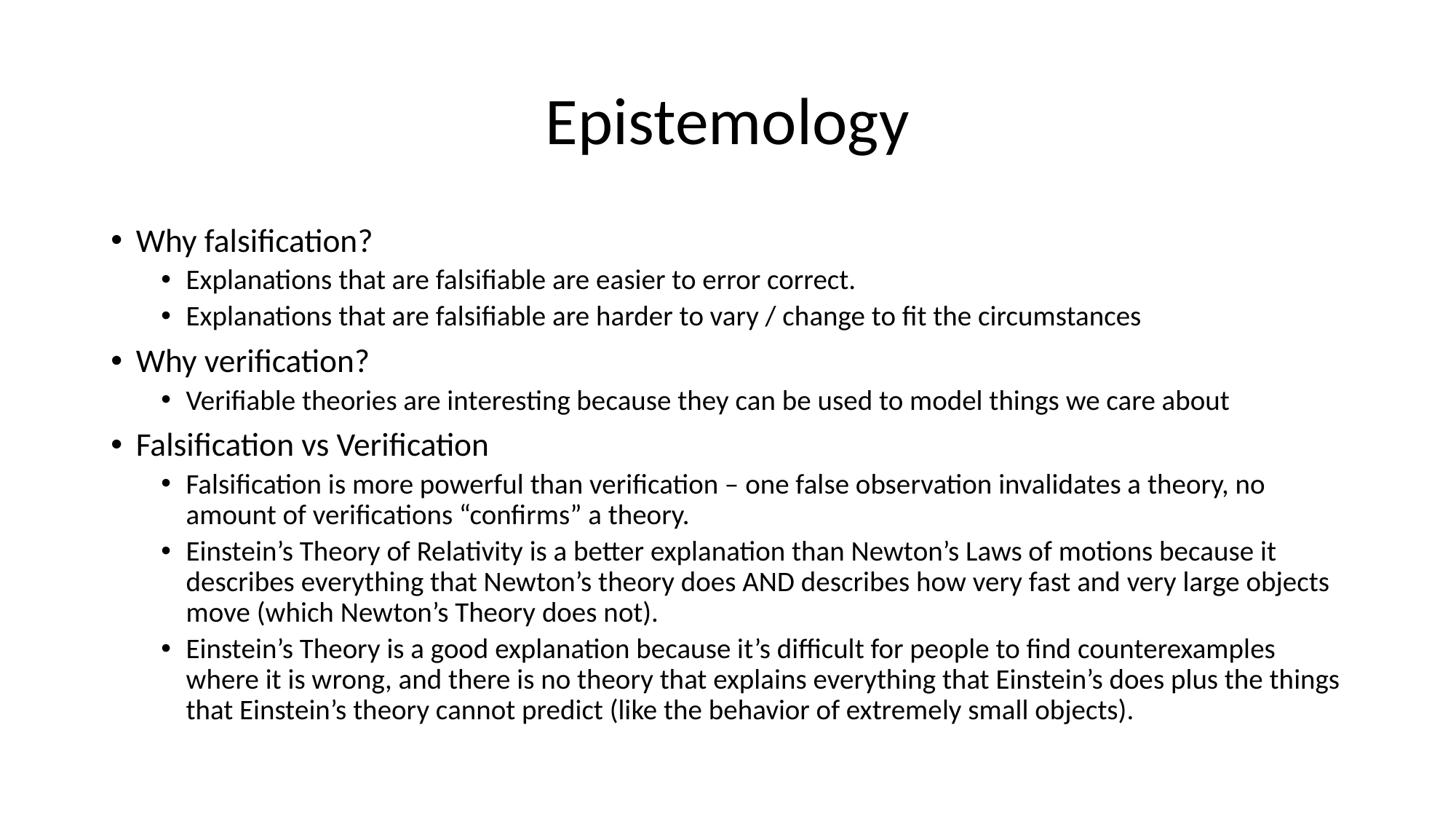

# Epistemology
Why falsification?
Explanations that are falsifiable are easier to error correct.
Explanations that are falsifiable are harder to vary / change to fit the circumstances
Why verification?
Verifiable theories are interesting because they can be used to model things we care about
Falsification vs Verification
Falsification is more powerful than verification – one false observation invalidates a theory, no amount of verifications “confirms” a theory.
Einstein’s Theory of Relativity is a better explanation than Newton’s Laws of motions because it describes everything that Newton’s theory does AND describes how very fast and very large objects move (which Newton’s Theory does not).
Einstein’s Theory is a good explanation because it’s difficult for people to find counterexamples where it is wrong, and there is no theory that explains everything that Einstein’s does plus the things that Einstein’s theory cannot predict (like the behavior of extremely small objects).